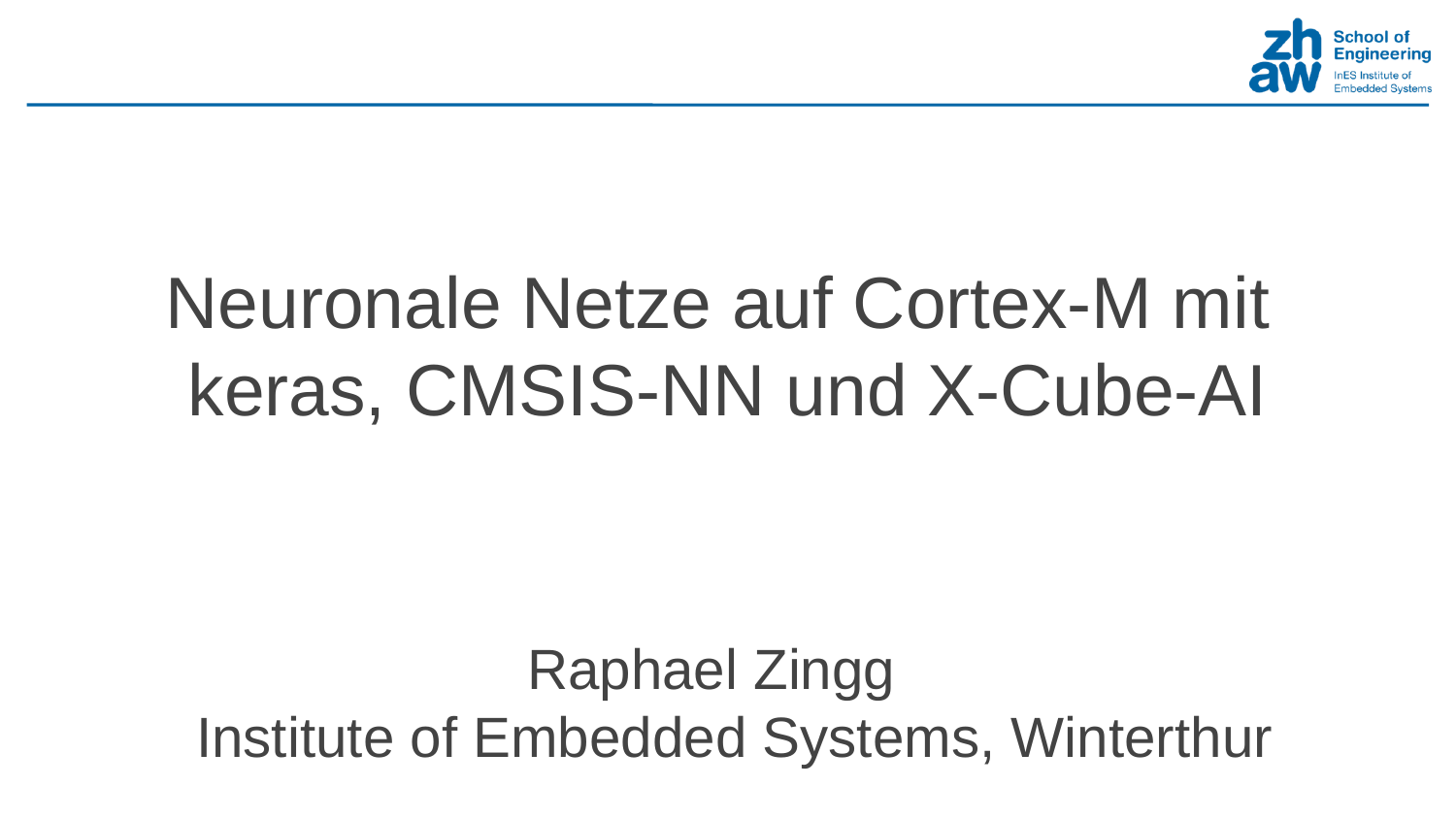

Neuronale Netze auf Cortex-M mit
keras, CMSIS-NN und X-Cube-AI
                               Raphael Zingg
          Institute of Embedded Systems, Winterthur